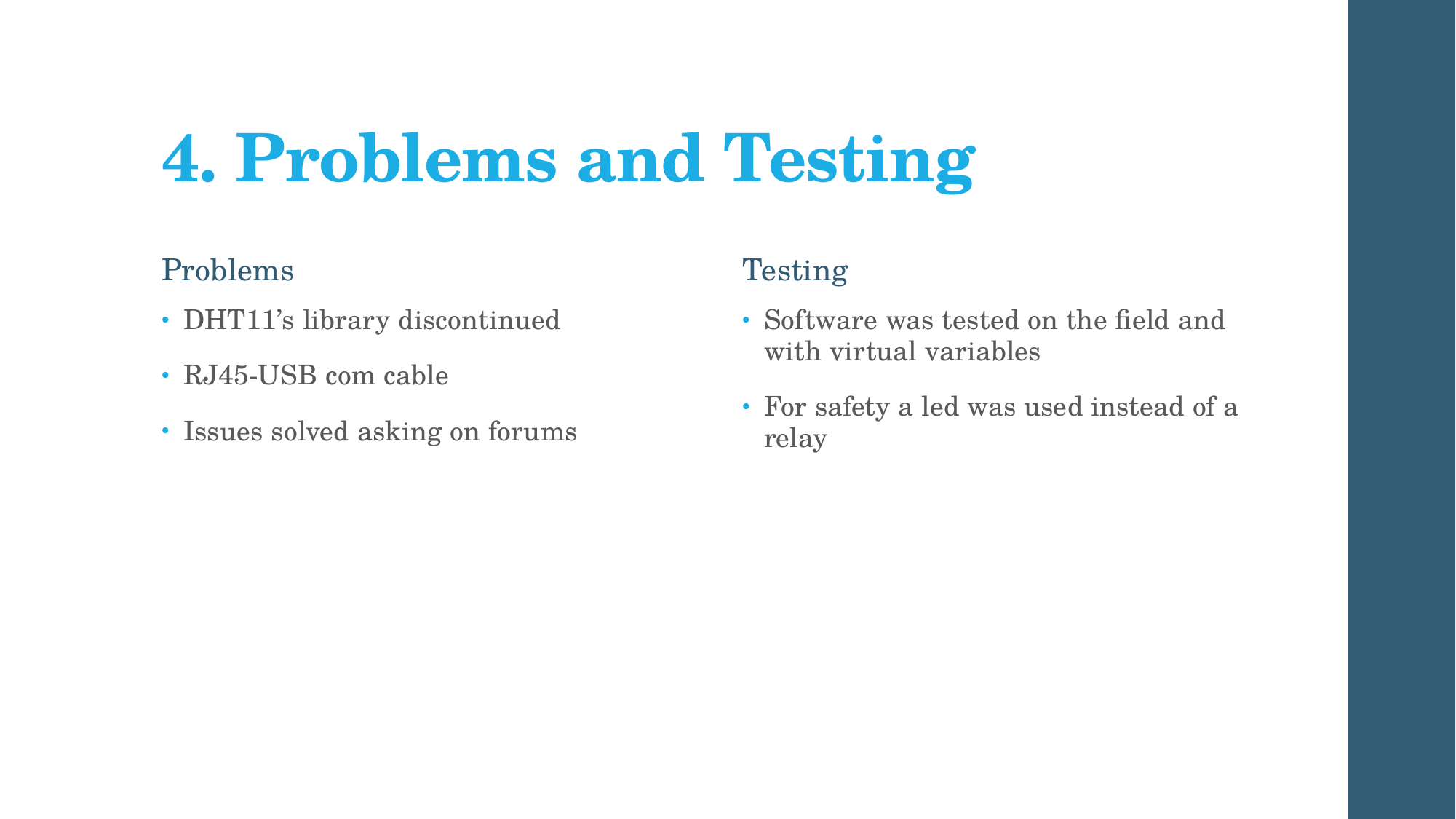

# 4. Problems and Testing
Problems
Testing
DHT11’s library discontinued
RJ45-USB com cable
Issues solved asking on forums
Software was tested on the field and with virtual variables
For safety a led was used instead of a relay